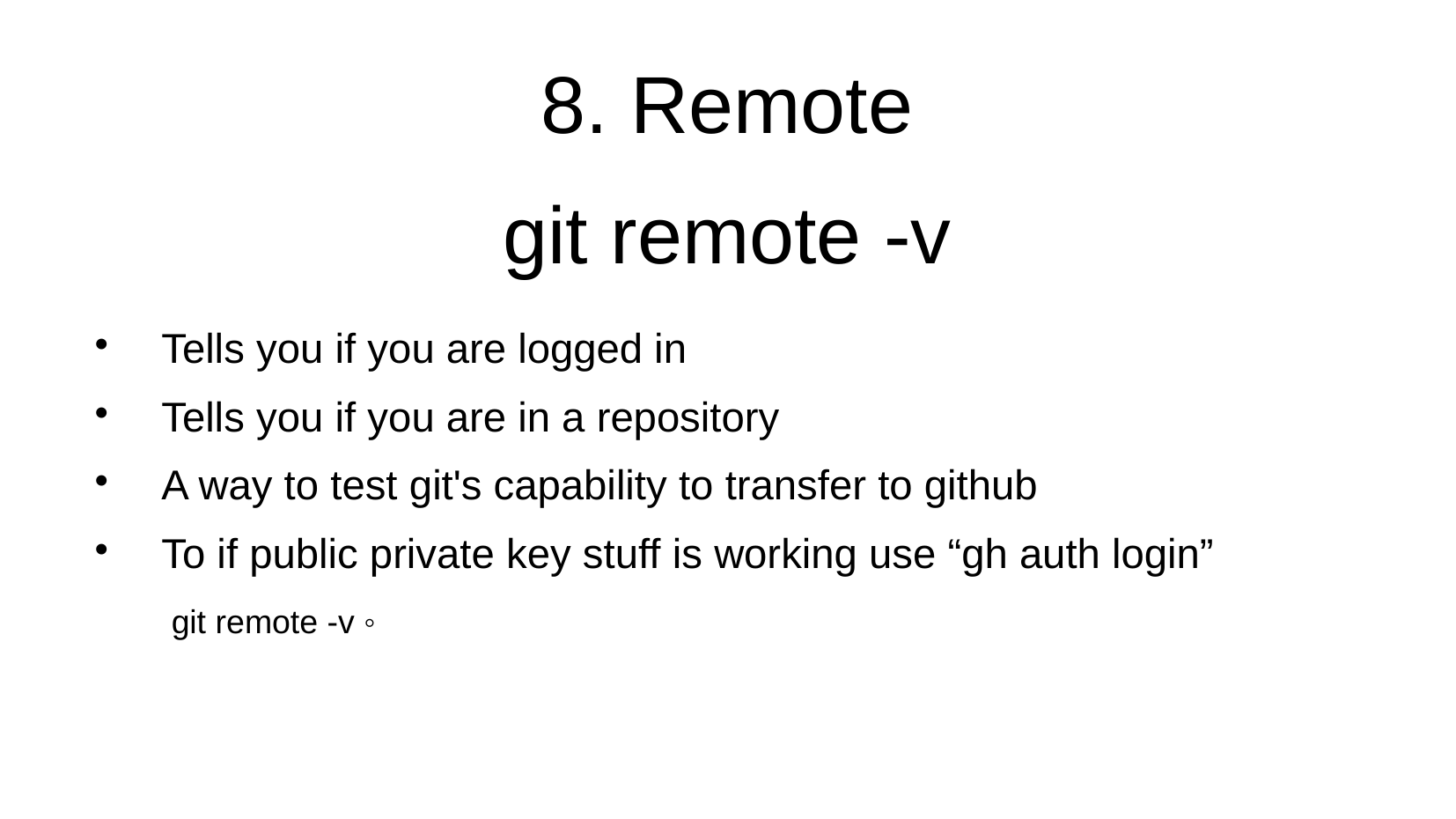

8. Remote
git remote -v
Tells you if you are logged in
Tells you if you are in a repository
A way to test git's capability to transfer to github
To if public private key stuff is working use “gh auth login”
git remote -v ◦